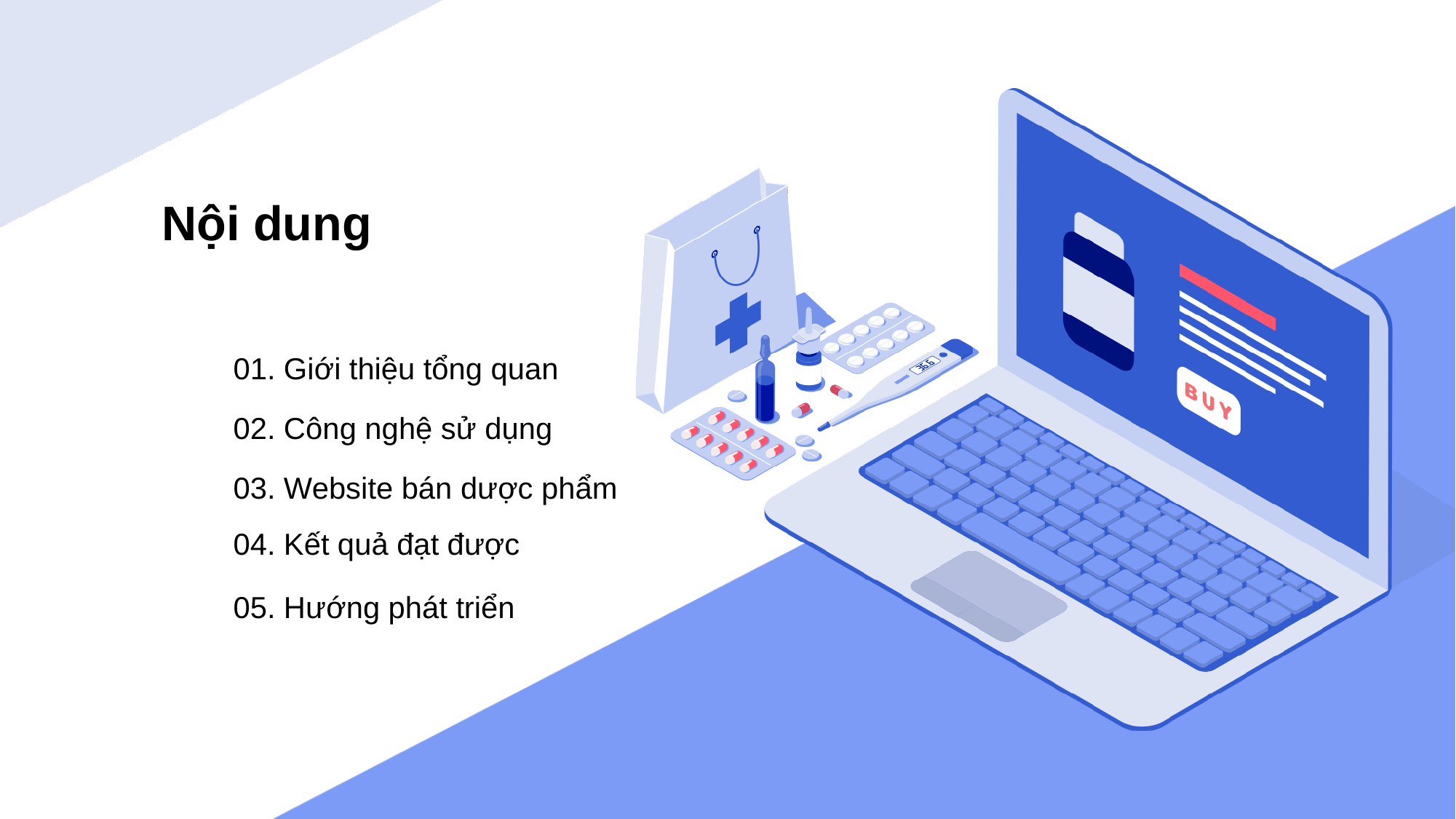

Nội dung
01. Giới thiệu tổng quan
02. Công nghệ sử dụng
03. Website bán dược phẩm
04. Kết quả đạt được
05. Hướng phát triển
Đi vào phần nội chi tiết